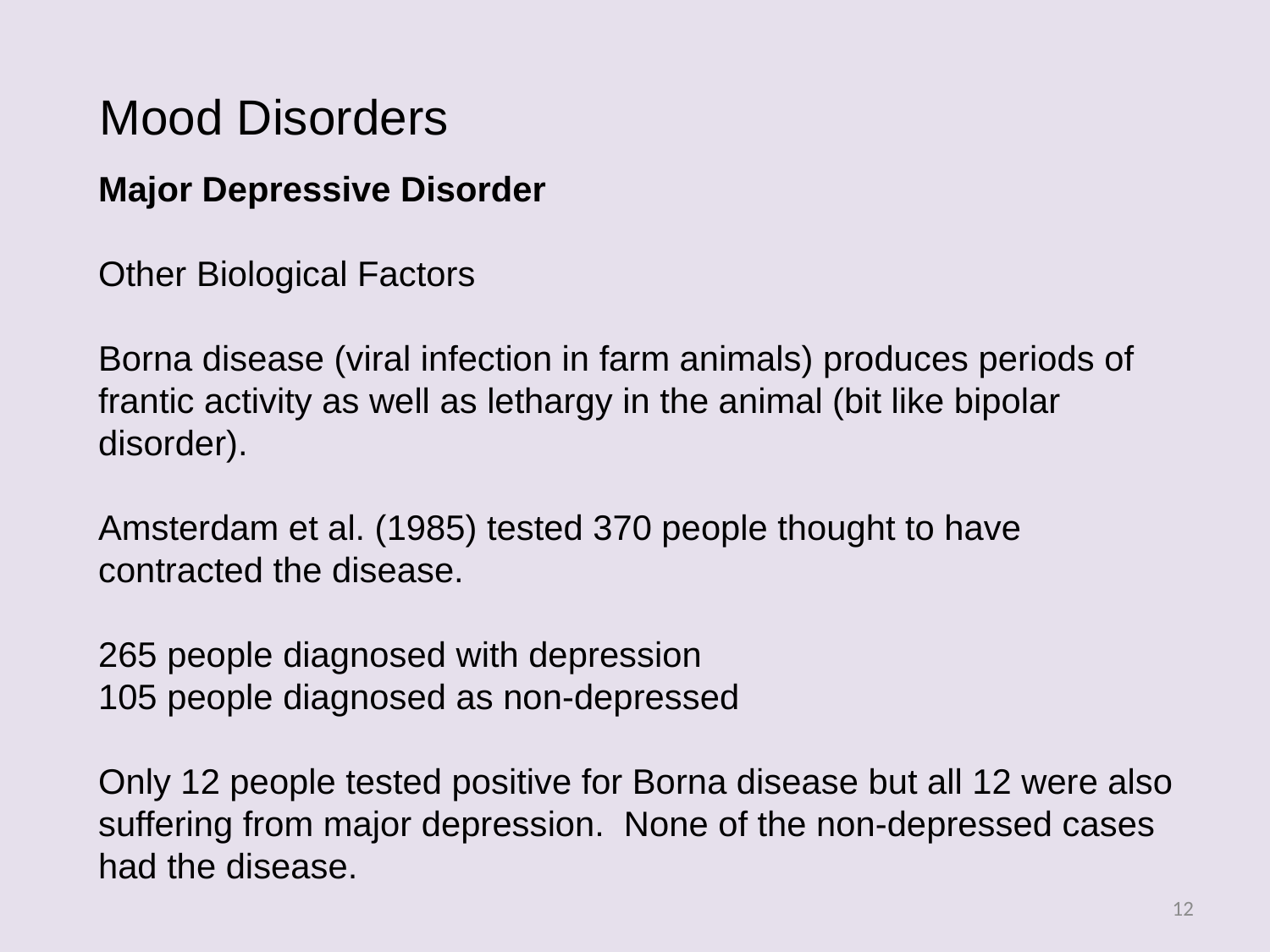

Mood Disorders
Major Depressive Disorder

Other Biological Factors

Borna disease (viral infection in farm animals) produces periods of frantic activity as well as lethargy in the animal (bit like bipolar disorder).

Amsterdam et al. (1985) tested 370 people thought to have contracted the disease.

265 people diagnosed with depression
105 people diagnosed as non-depressed

Only 12 people tested positive for Borna disease but all 12 were also suffering from major depression.  None of the non-depressed cases had the disease.
12